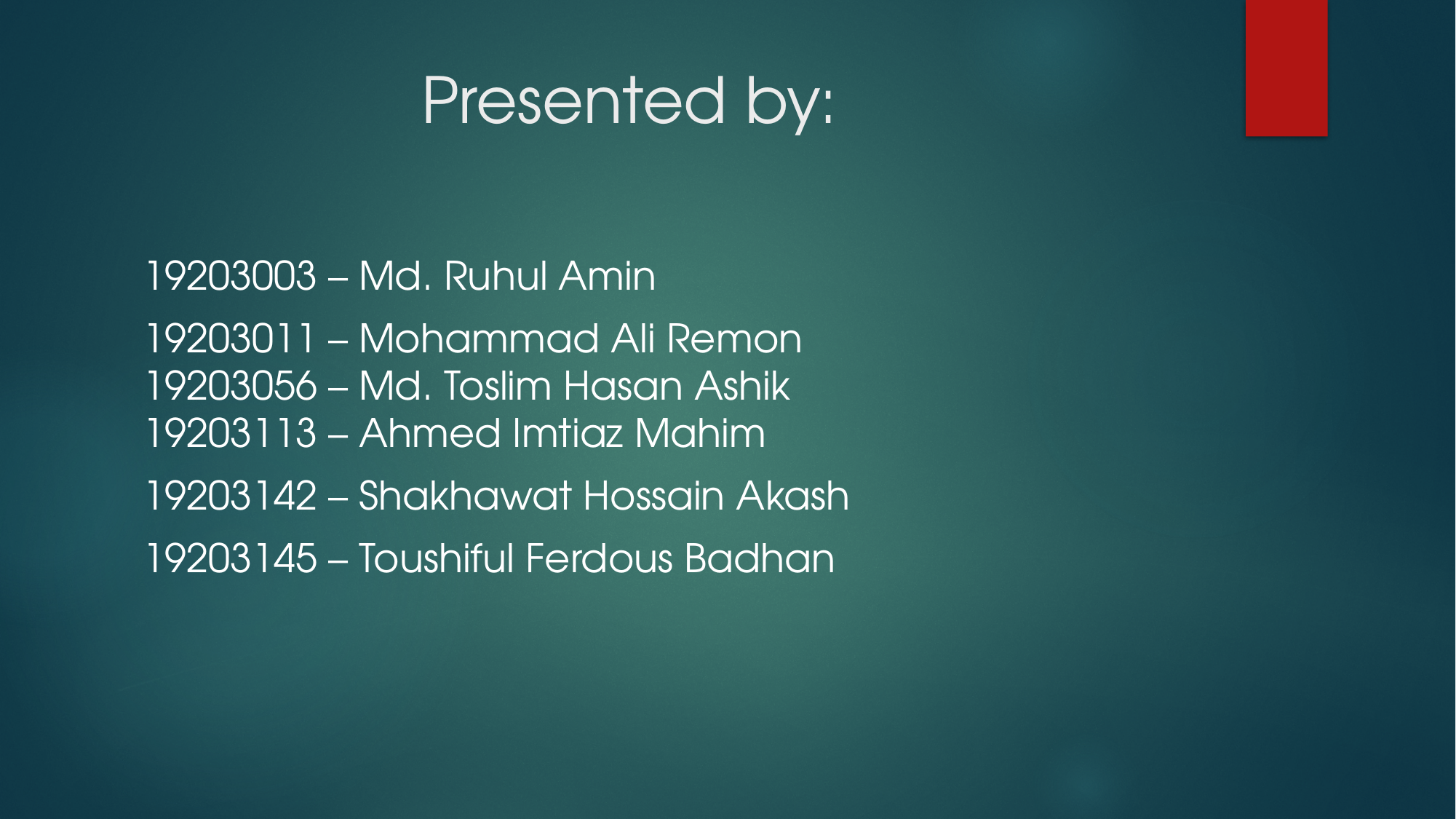

# Presented by:
19203003 – Md. Ruhul Amin
19203011 – Mohammad Ali Remon
19203056 – Md. Toslim Hasan Ashik
19203113 – Ahmed Imtiaz Mahim
19203142 – Shakhawat Hossain Akash
19203145 – Toushiful Ferdous Badhan